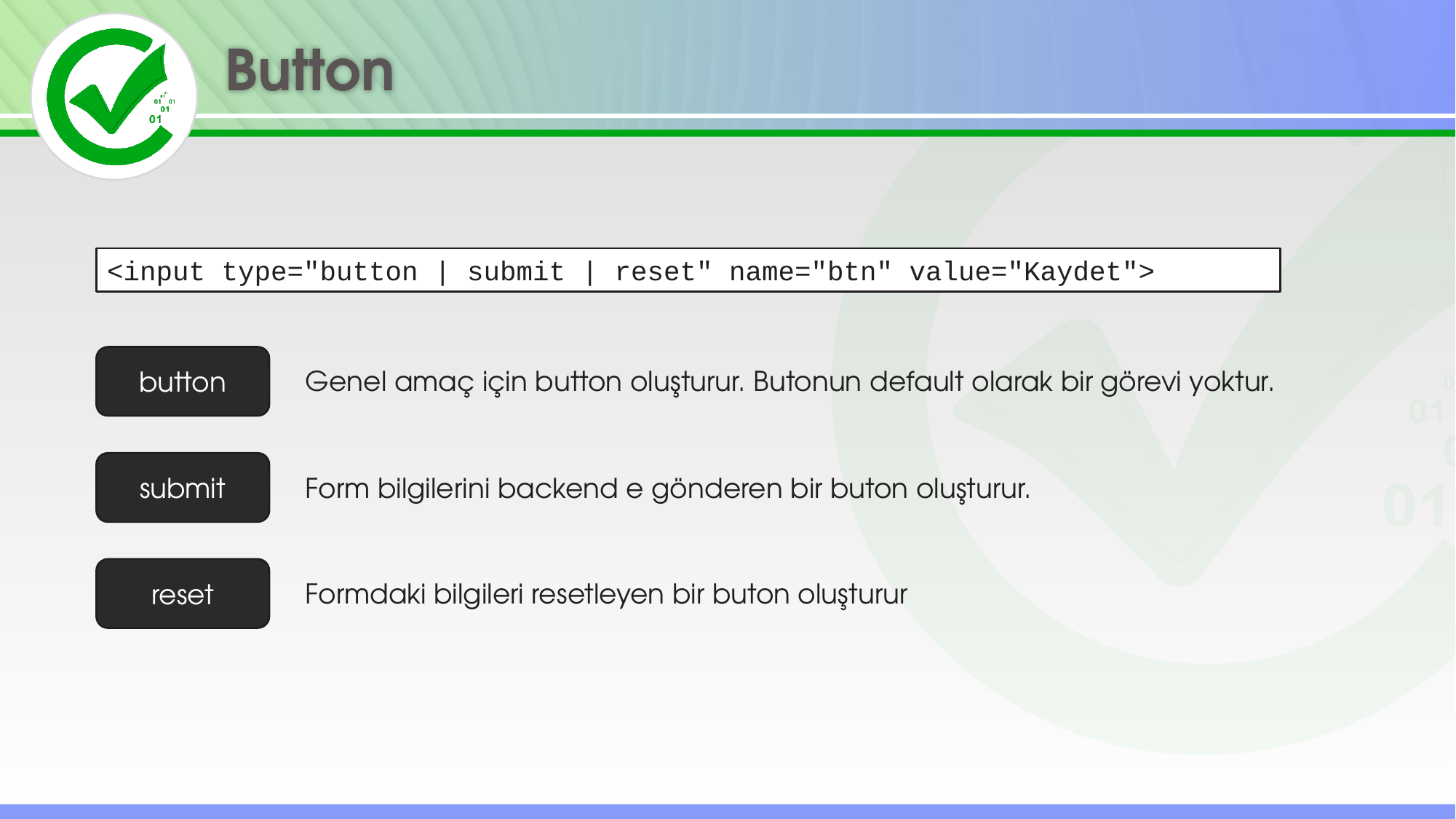

Button
<input type="button | submit | reset" name="btn" value="Kaydet">
button
Genel amaç için button oluşturur. Butonun default olarak bir görevi yoktur.
submit
Form bilgilerini backend e gönderen bir buton oluşturur.
reset
Formdaki bilgileri resetleyen bir buton oluşturur